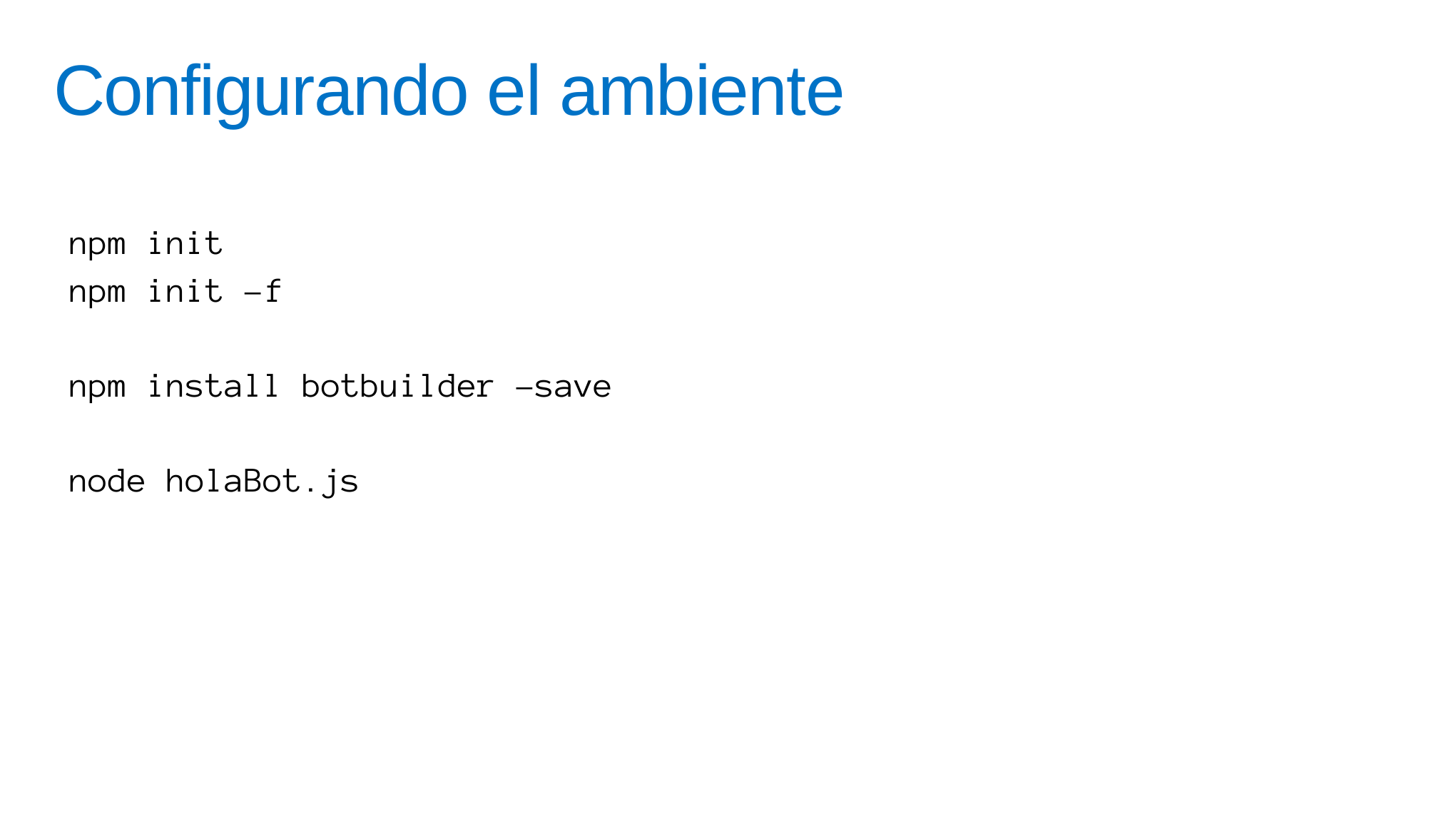

# Configurando el ambiente
npm init
npm init –f

npm install botbuilder –save

node holaBot.js